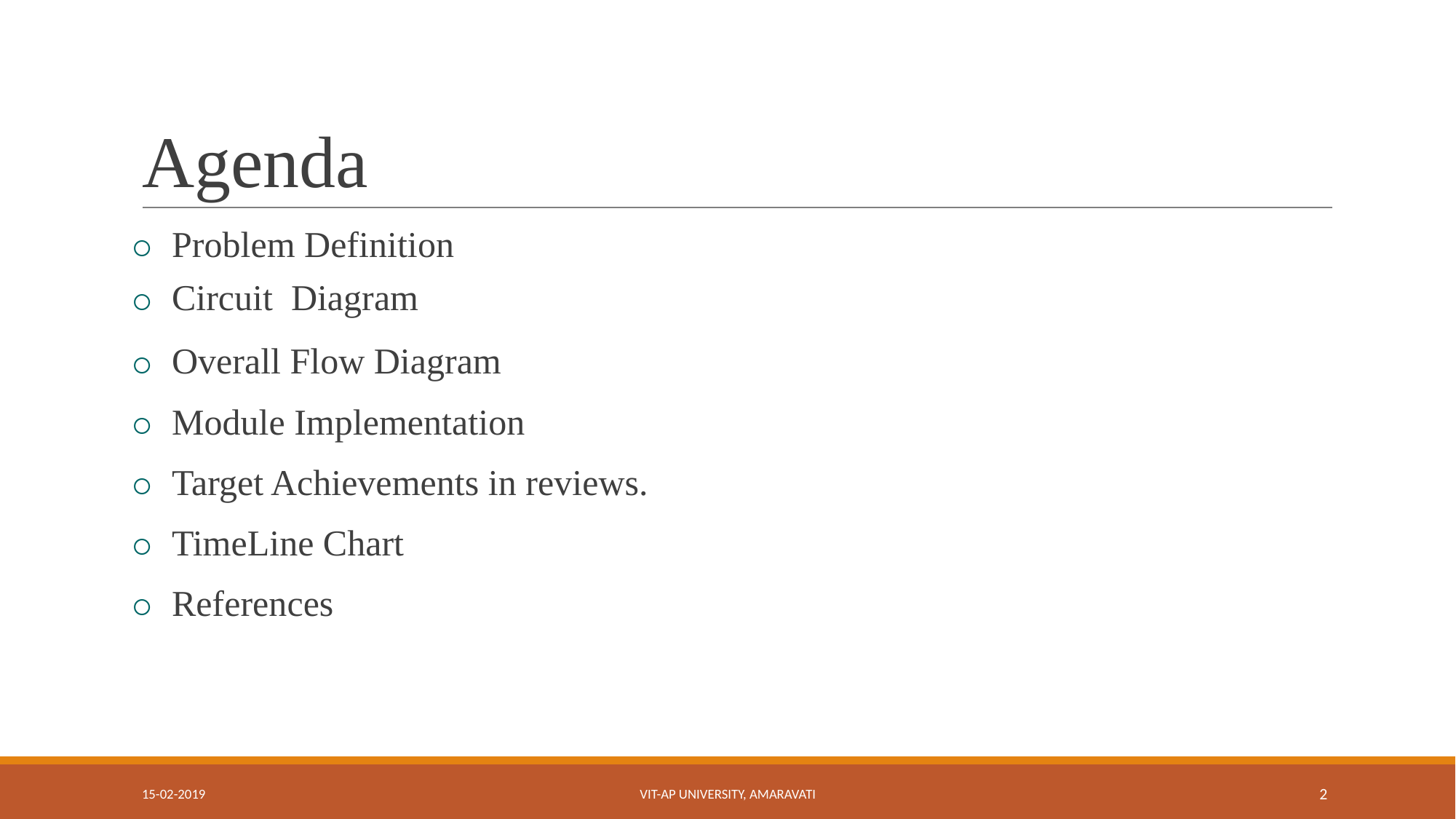

# Agenda
Problem Definition
Circuit  Diagram
Overall Flow Diagram
Module Implementation
Target Achievements in reviews.
TimeLine Chart
References

15-02-2019
VIT-AP UNIVERSITY, AMARAVATI
2